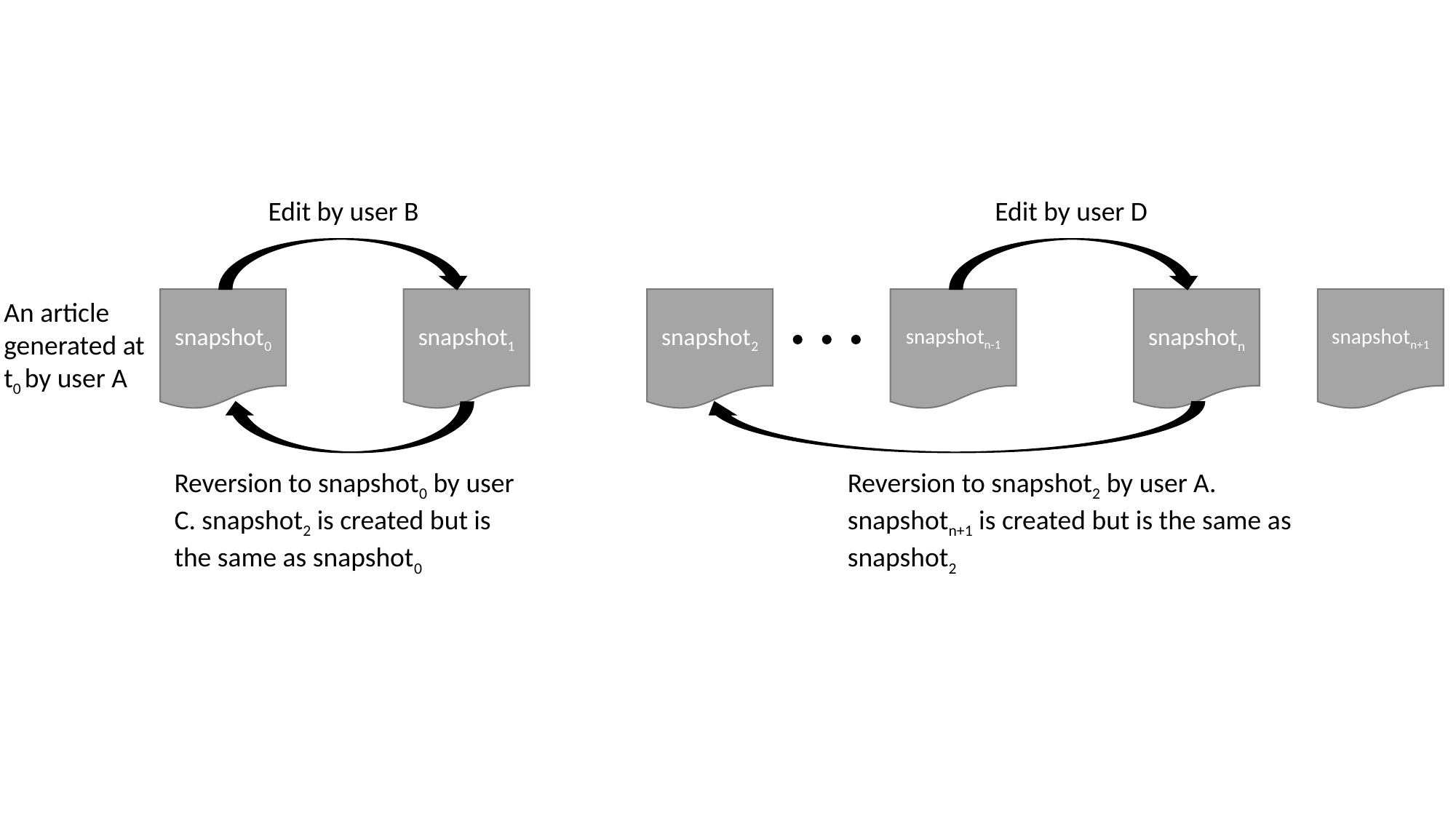

Edit by user B
Edit by user D

snapshotn+1
An article generated at
t0 by user A
snapshot0
snapshot1
snapshot2
snapshotn-1
snapshotn

Reversion to snapshot0 by user C. snapshot2 is created but is the same as snapshot0
Reversion to snapshot2 by user A.
snapshotn+1 is created but is the same as snapshot2